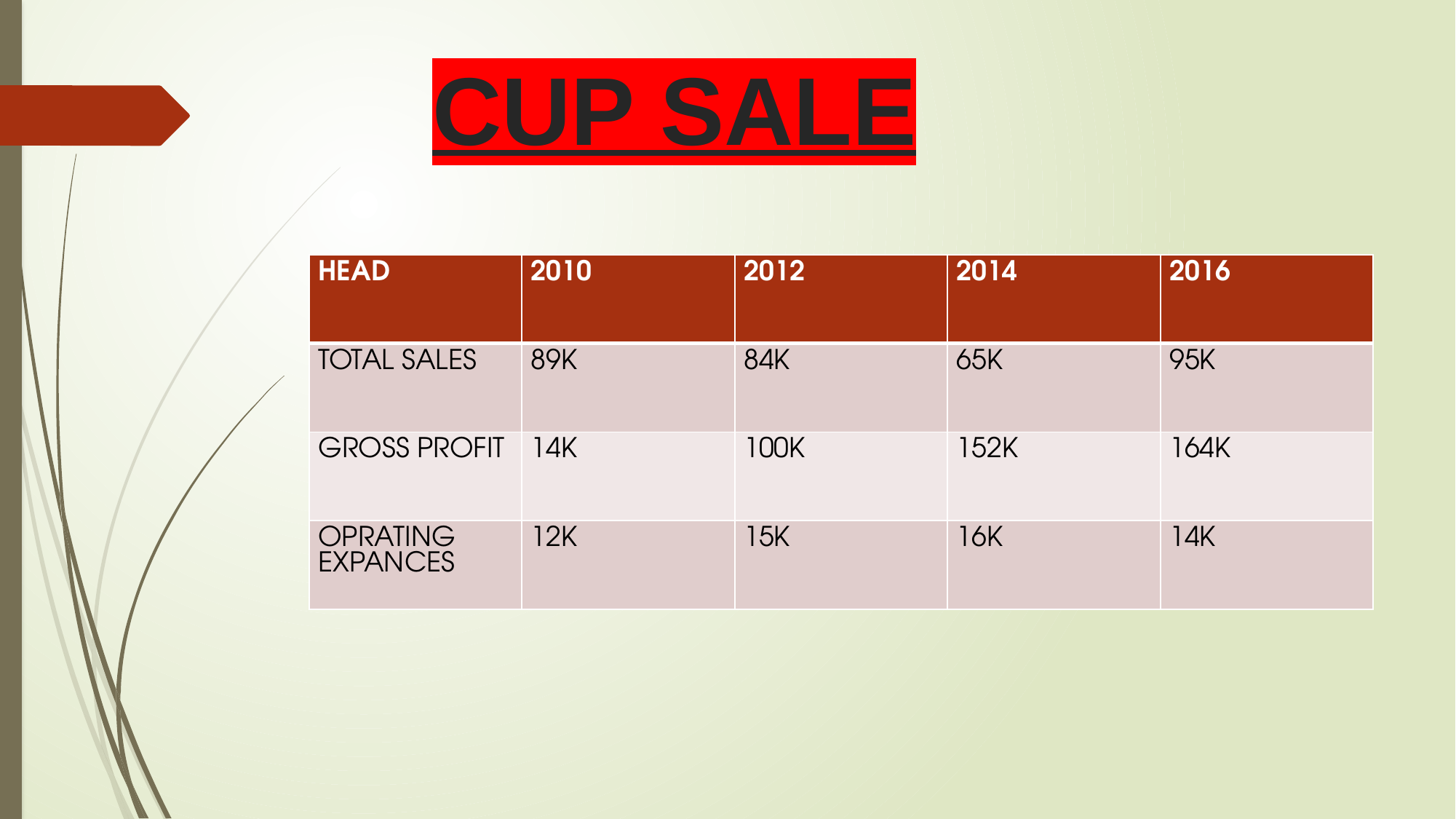

# CUP SALE
| HEAD | 2010 | 2012 | 2014 | 2016 |
| --- | --- | --- | --- | --- |
| TOTAL SALES | 89K | 84K | 65K | 95K |
| GROSS PROFIT | 14K | 100K | 152K | 164K |
| OPRATING EXPANCES | 12K | 15K | 16K | 14K |